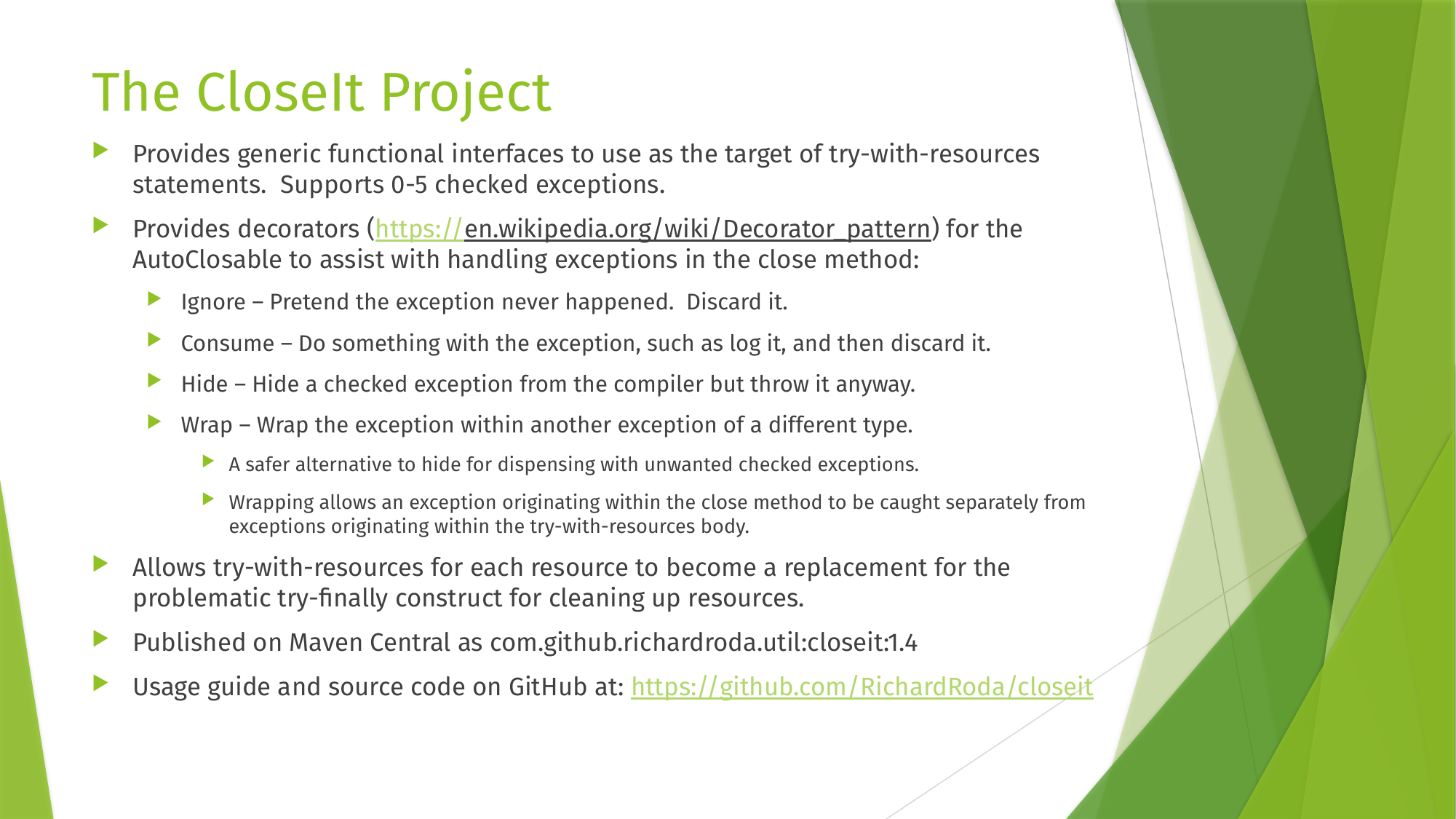

# The CloseIt Project
Provides generic functional interfaces to use as the target of try-with-resources statements.  Supports 0-5 checked exceptions.
Provides decorators (https://en.wikipedia.org/wiki/Decorator_pattern) for the AutoClosable to assist with handling exceptions in the close method:
Ignore – Pretend the exception never happened.  Discard it.
Consume – Do something with the exception, such as log it, and then discard it.
Hide – Hide a checked exception from the compiler but throw it anyway.
Wrap – Wrap the exception within another exception of a different type.
A safer alternative to hide for dispensing with unwanted checked exceptions.
Wrapping allows an exception originating within the close method to be caught separately from exceptions originating within the try-with-resources body.
Allows try-with-resources for each resource to become a replacement for the problematic try-finally construct for cleaning up resources.
Published on Maven Central as com.github.richardroda.util:closeit:1.4
Usage guide and source code on GitHub at: https://github.com/RichardRoda/closeit